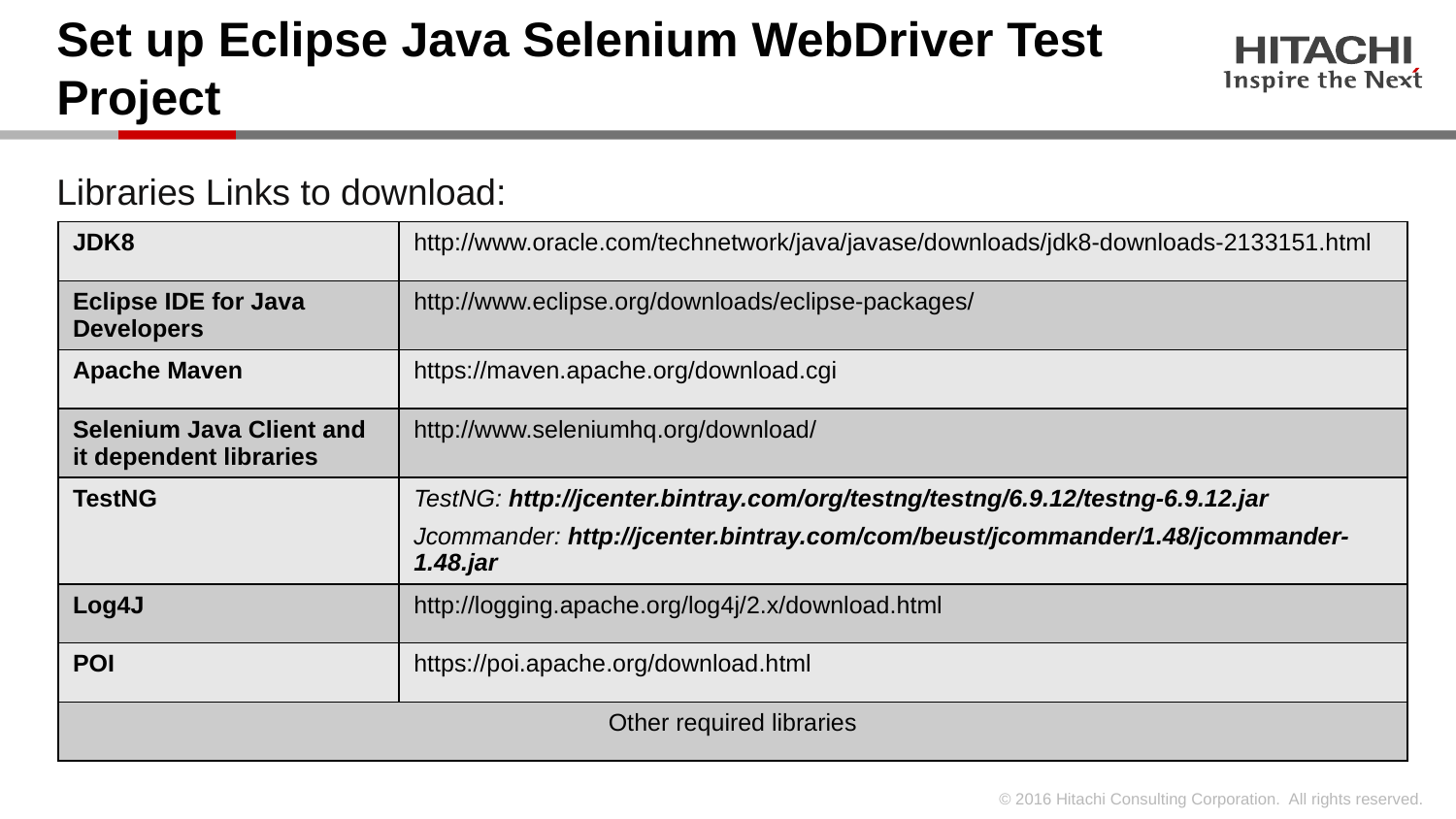

# Set up Eclipse Java Selenium WebDriver Test Project
Libraries Links to download:

| JDK8 | http://www.oracle.com/technetwork/java/javase/downloads/jdk8-downloads-2133151.html |
| --- | --- |
| Eclipse IDE for Java Developers | http://www.eclipse.org/downloads/eclipse-packages/ |
| Apache Maven | https://maven.apache.org/download.cgi |
| Selenium Java Client and it dependent libraries | http://www.seleniumhq.org/download/ |
| TestNG | TestNG: http://jcenter.bintray.com/org/testng/testng/6.9.12/testng-6.9.12.jar Jcommander: http://jcenter.bintray.com/com/beust/jcommander/1.48/jcommander-1.48.jar |
| Log4J | http://logging.apache.org/log4j/2.x/download.html |
| POI | https://poi.apache.org/download.html |
| Other required libraries |  |